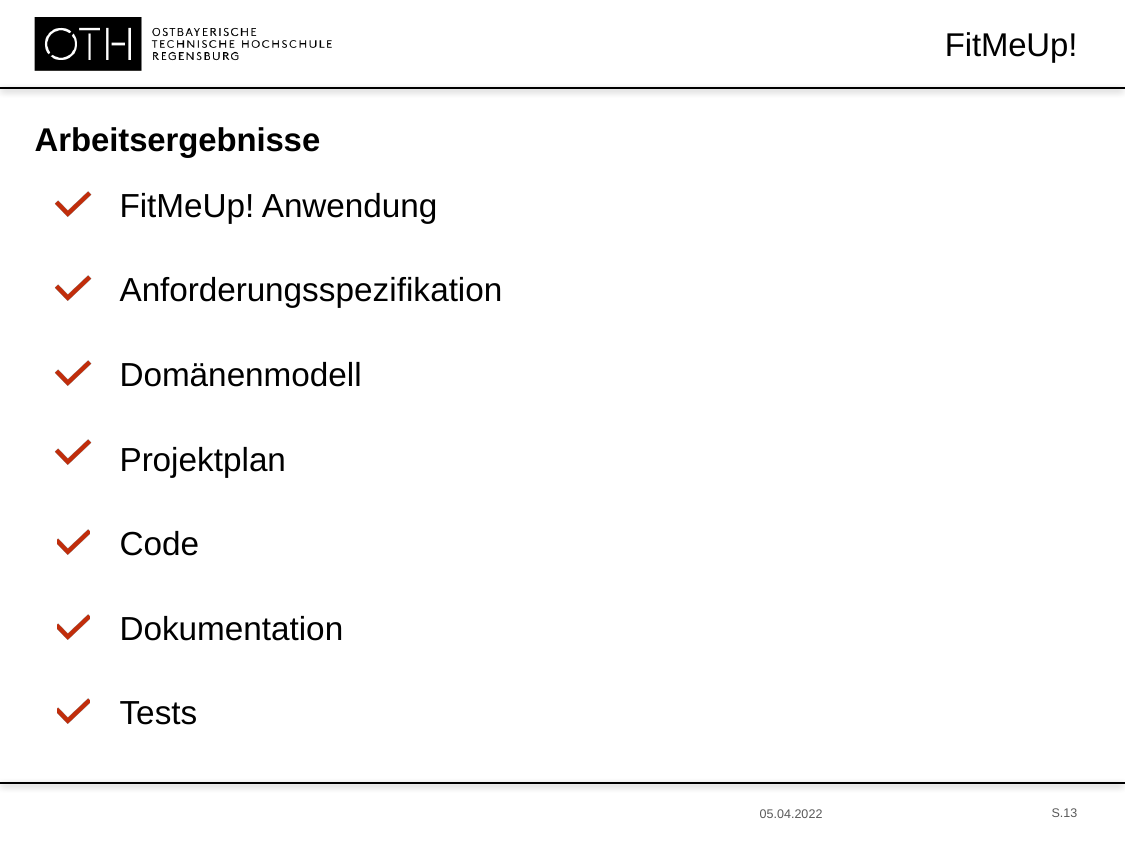

# FitMeUp!
Arbeitsergebnisse
FitMeUp! Anwendung
Anforderungsspezifikation
Domänenmodell
Projektplan
Code
Dokumentation
Tests
S.13
05.04.2022